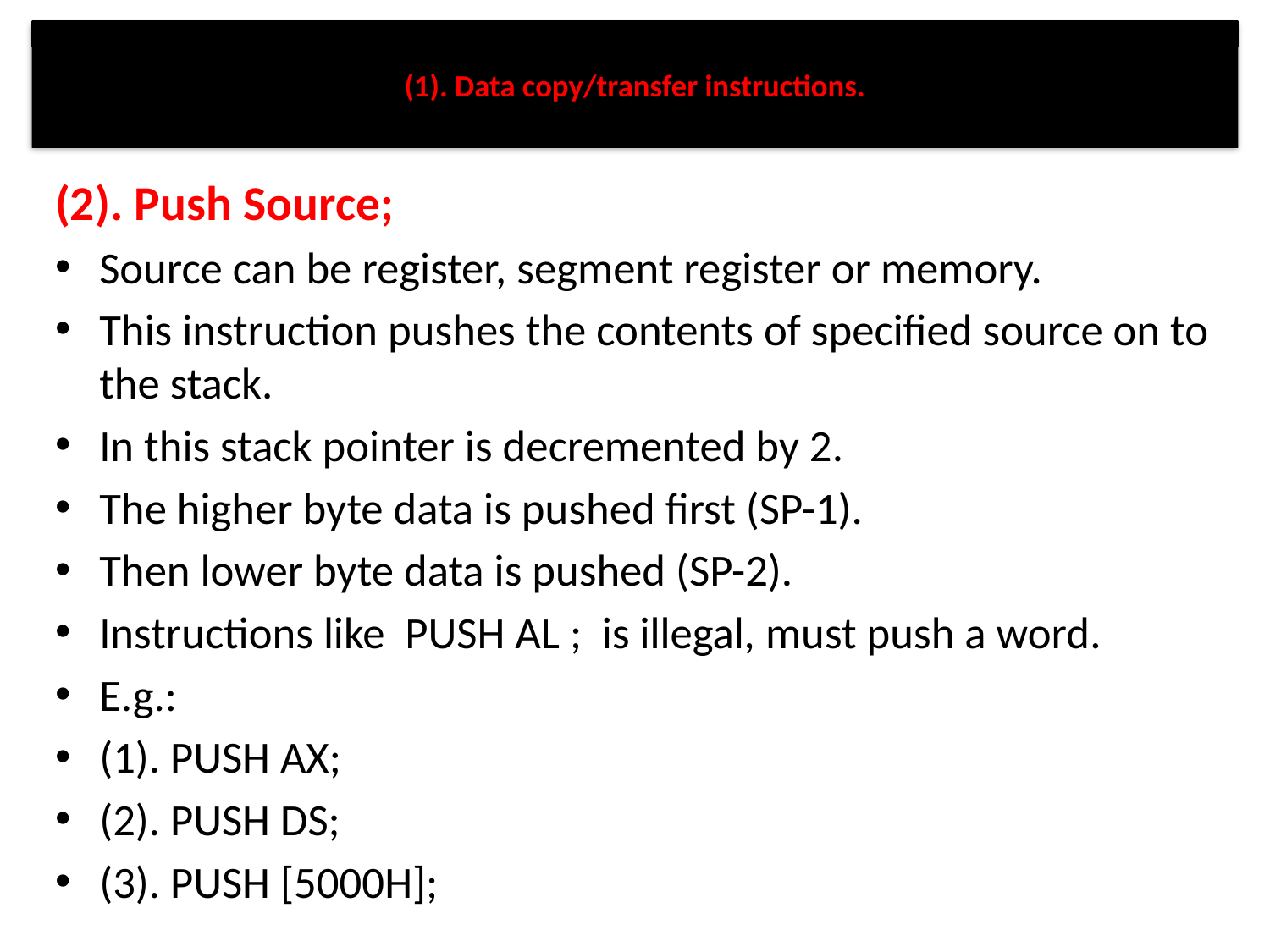

# (1). Data copy/transfer instructions.
(2). Push Source;
Source can be register, segment register or memory.
This instruction pushes the contents of specified source on to the stack.
In this stack pointer is decremented by 2.
The higher byte data is pushed first (SP-1).
Then lower byte data is pushed (SP-2).
Instructions like  PUSH AL ;  is illegal, must push a word.
E.g.:
(1). PUSH AX;
(2). PUSH DS;
(3). PUSH [5000H];